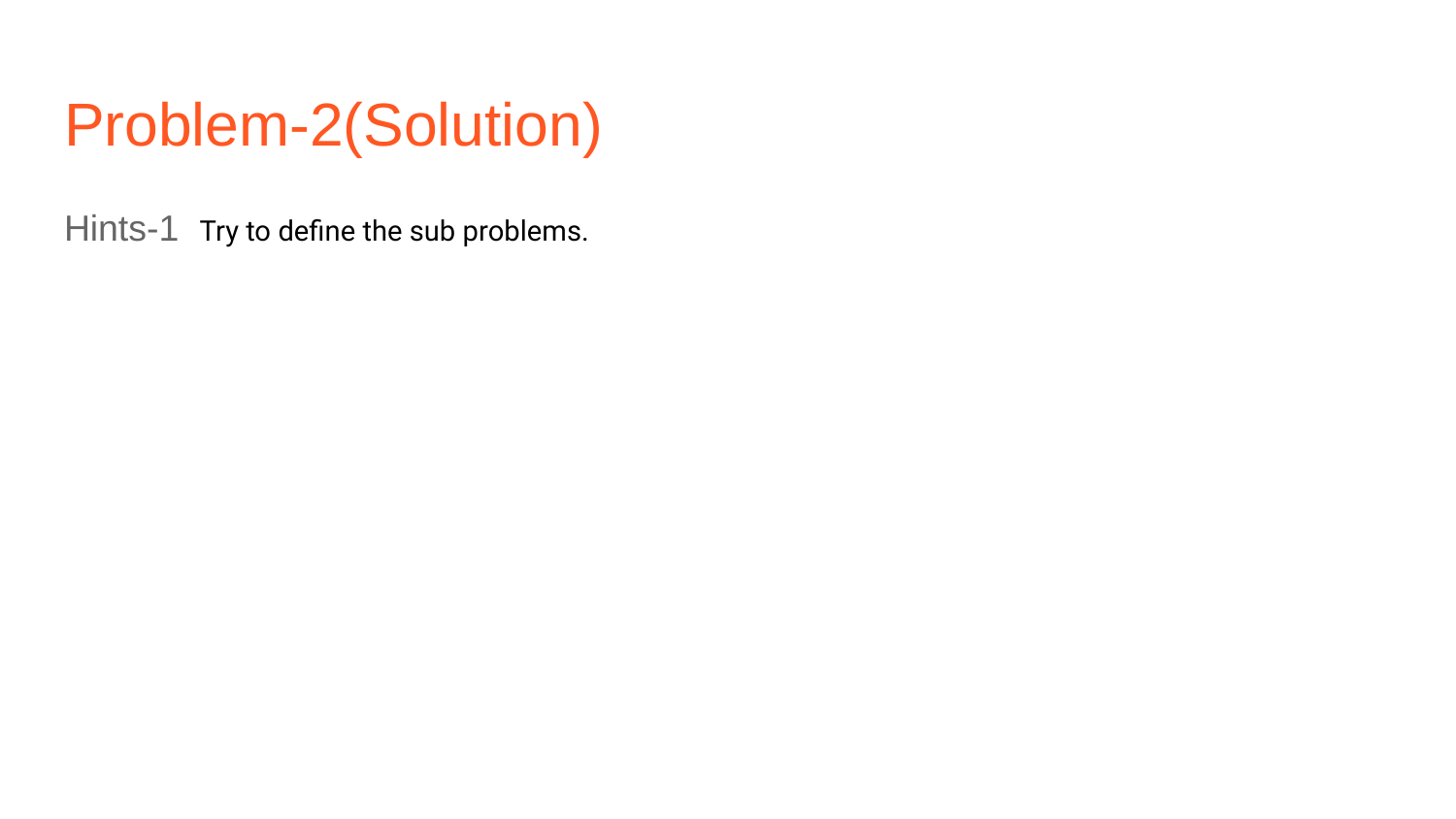

# Problem-2(Solution)
Hints-1  Try to define the sub problems.